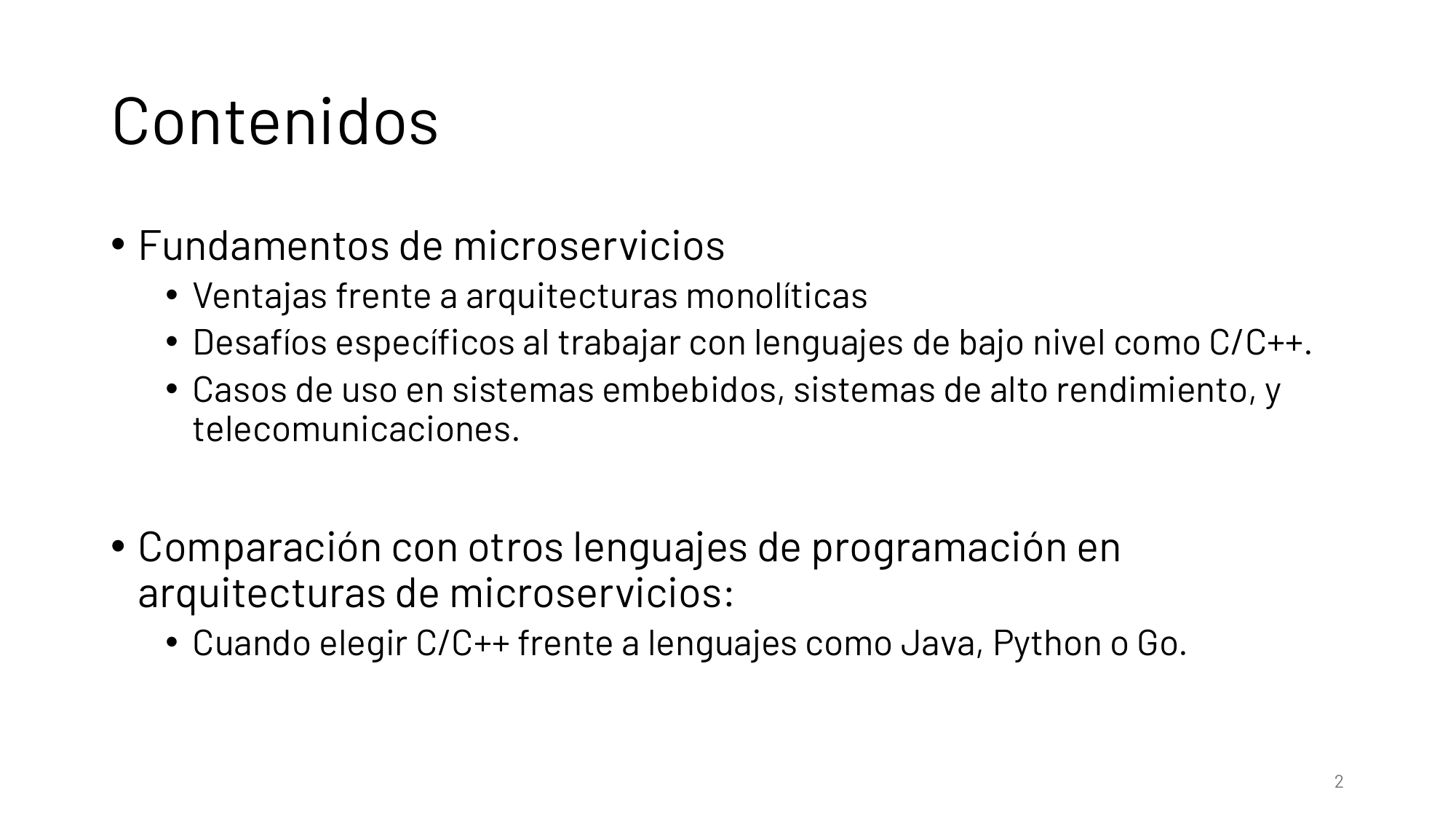

# Contenidos
Fundamentos de microservicios
Ventajas frente a arquitecturas monolíticas
Desafíos específicos al trabajar con lenguajes de bajo nivel como C/C++.
Casos de uso en sistemas embebidos, sistemas de alto rendimiento, y telecomunicaciones.

Comparación con otros lenguajes de programación en arquitecturas de microservicios:
Cuando elegir C/C++ frente a lenguajes como Java, Python o Go.

2